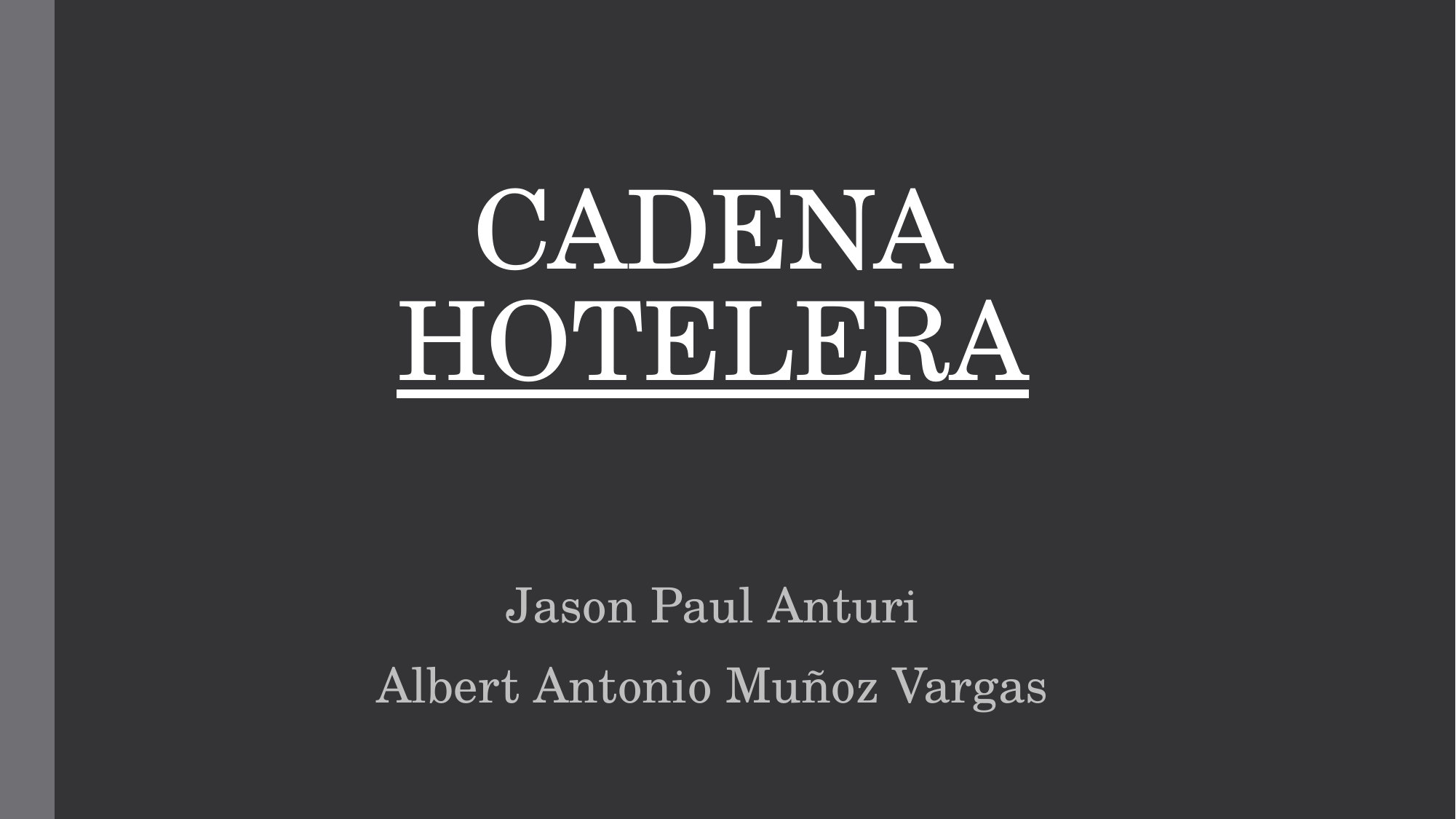

# CADENA HOTELERA
Jason Paul Anturi
Albert Antonio Muñoz Vargas